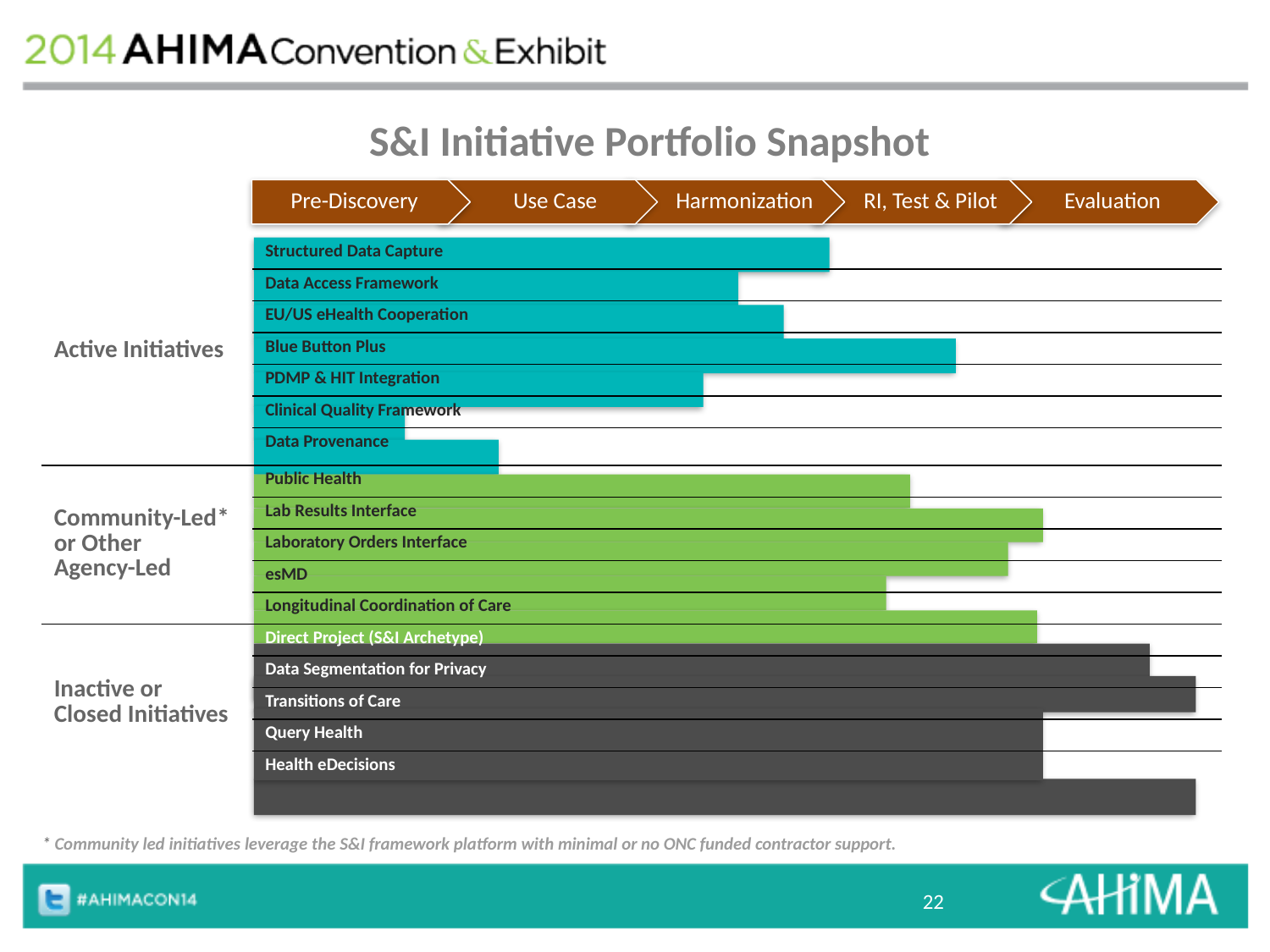

# S&I Initiative Portfolio Snapshot

Pre-Discovery
Use Case
Harmonization
RI, Test & Pilot
Evaluation

| Active Initiatives | Structured Data Capture |
| --- | --- |
|  | Data Access Framework |
|  | EU/US eHealth Cooperation |
|  | Blue Button Plus |
|  | PDMP & HIT Integration |
|  | Clinical Quality Framework |
|  | Data Provenance |
| Community-Led\* or Other Agency-Led | Public Health |
|  | Lab Results Interface |
|  | Laboratory Orders Interface |
|  | esMD |
|  | Longitudinal Coordination of Care |
| Inactive or Closed Initiatives | Direct Project (S&I Archetype) |
|  | Data Segmentation for Privacy |
|  | Transitions of Care |
|  | Query Health |
|  | Health eDecisions |

* Community led initiatives leverage the S&I framework platform with minimal or no ONC funded contractor support.
22